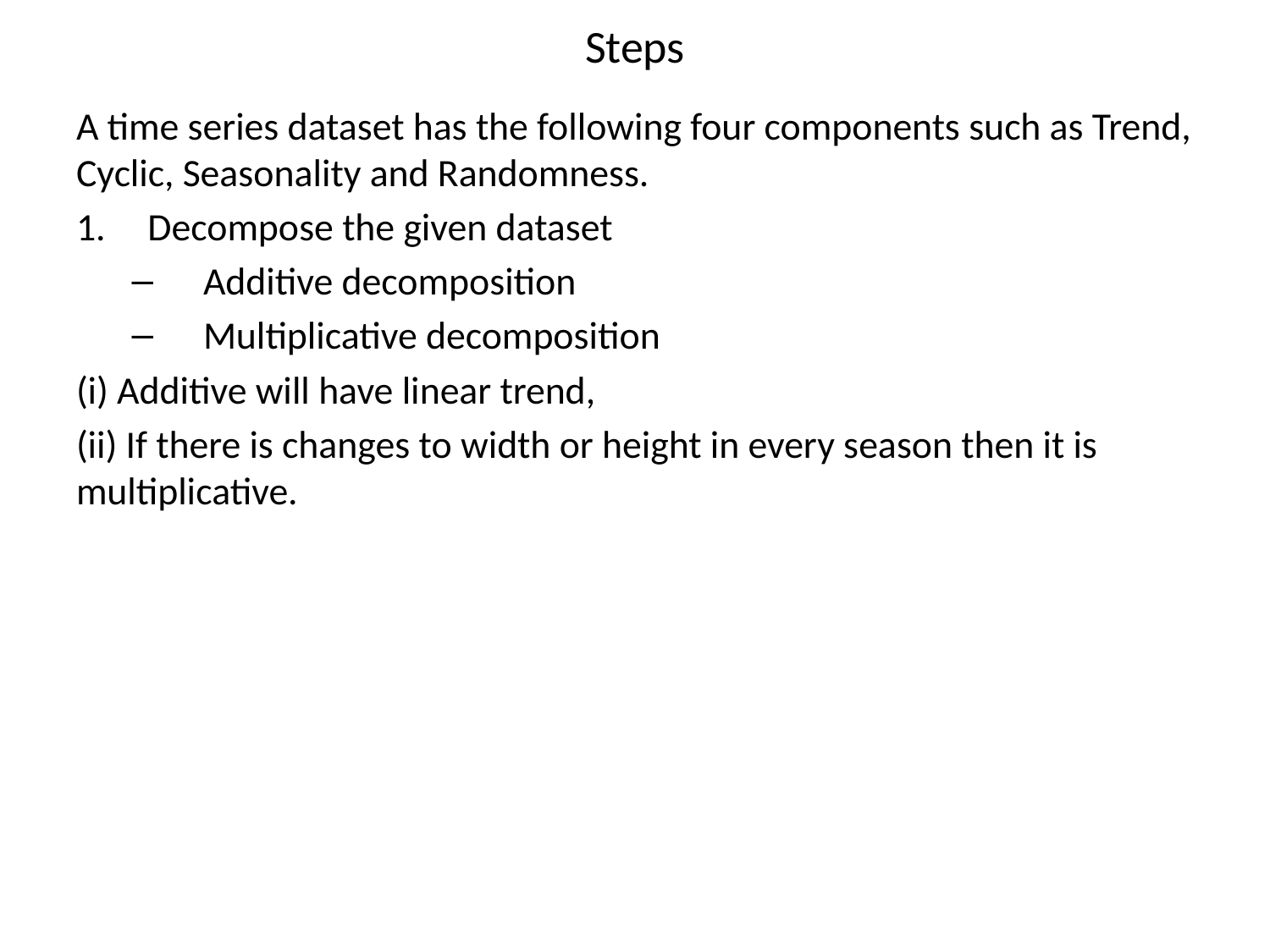

# Steps
A time series dataset has the following four components such as Trend, Cyclic, Seasonality and Randomness.
Decompose the given dataset
Additive decomposition
Multiplicative decomposition
(i) Additive will have linear trend,
(ii) If there is changes to width or height in every season then it is multiplicative.